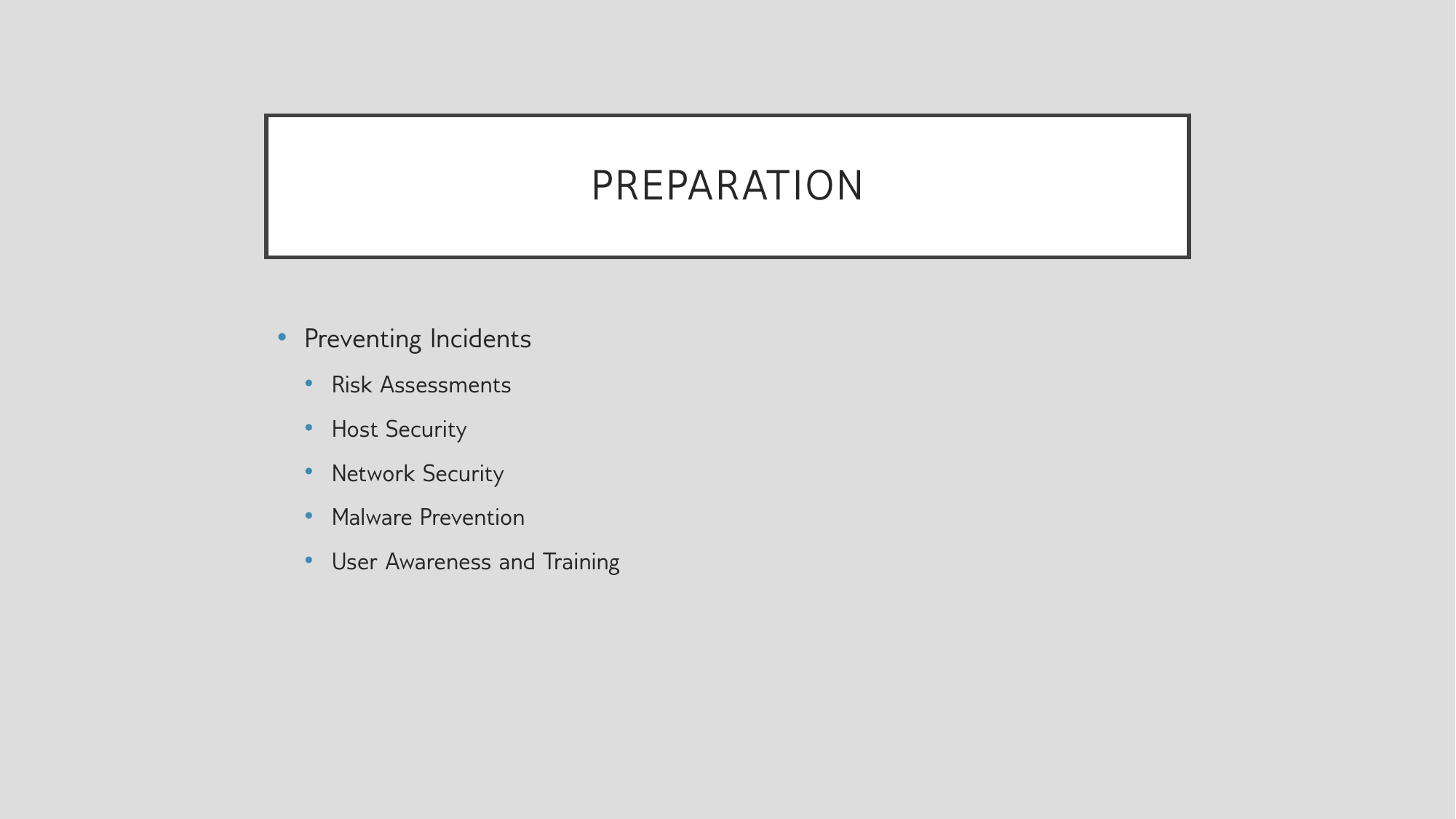

# Preparation
Preventing Incidents
Risk Assessments
Host Security
Network Security
Malware Prevention
User Awareness and Training